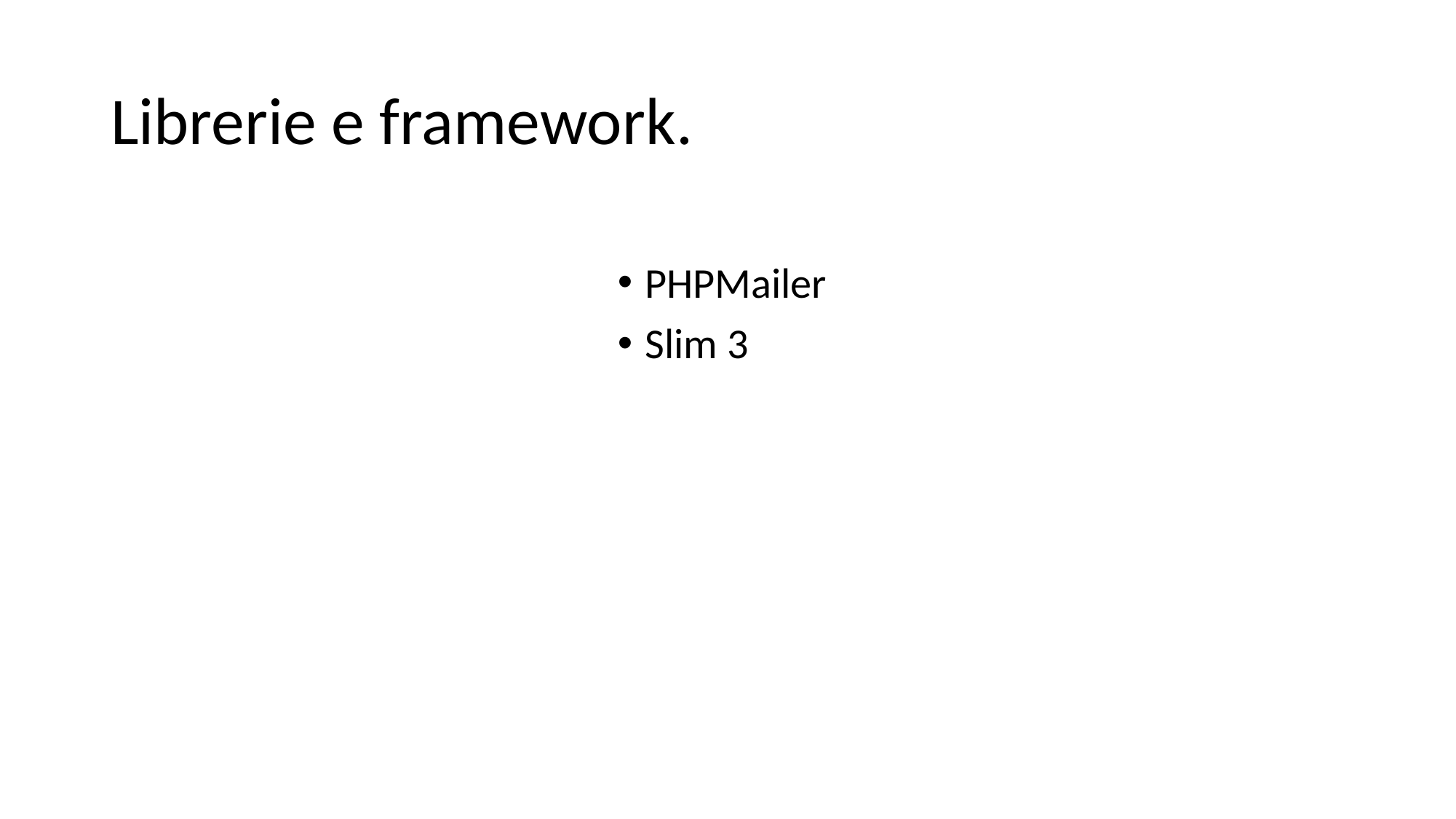

# Librerie e framework.
PHPMailer
Slim 3